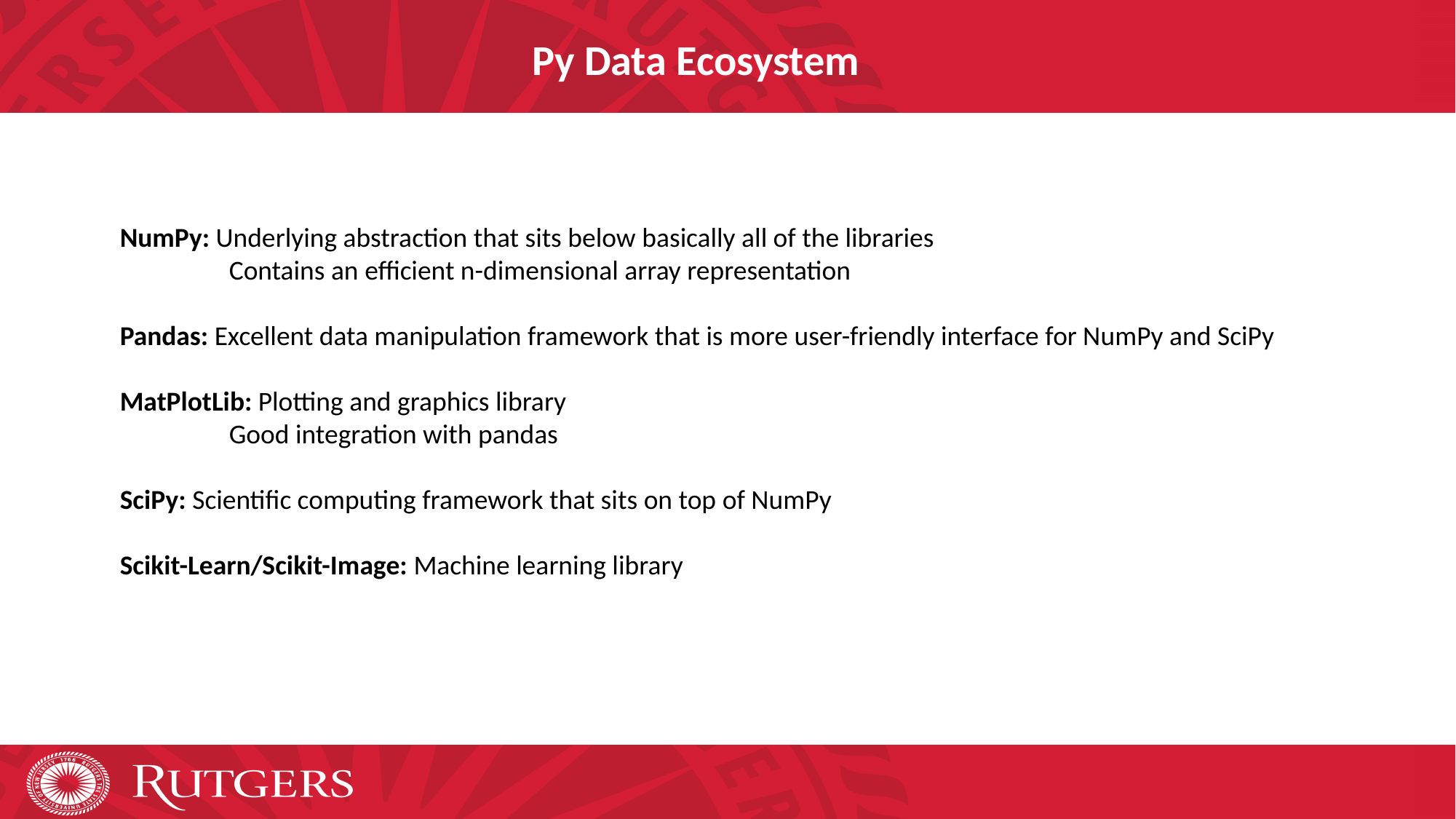

Py Data Ecosystem

NumPy: Underlying abstraction that sits below basically all of the libraries
	Contains an efficient n-dimensional array representation

Pandas: Excellent data manipulation framework that is more user-friendly interface for NumPy and SciPy

MatPlotLib: Plotting and graphics library
	Good integration with pandas

SciPy: Scientific computing framework that sits on top of NumPy

Scikit-Learn/Scikit-Image: Machine learning library